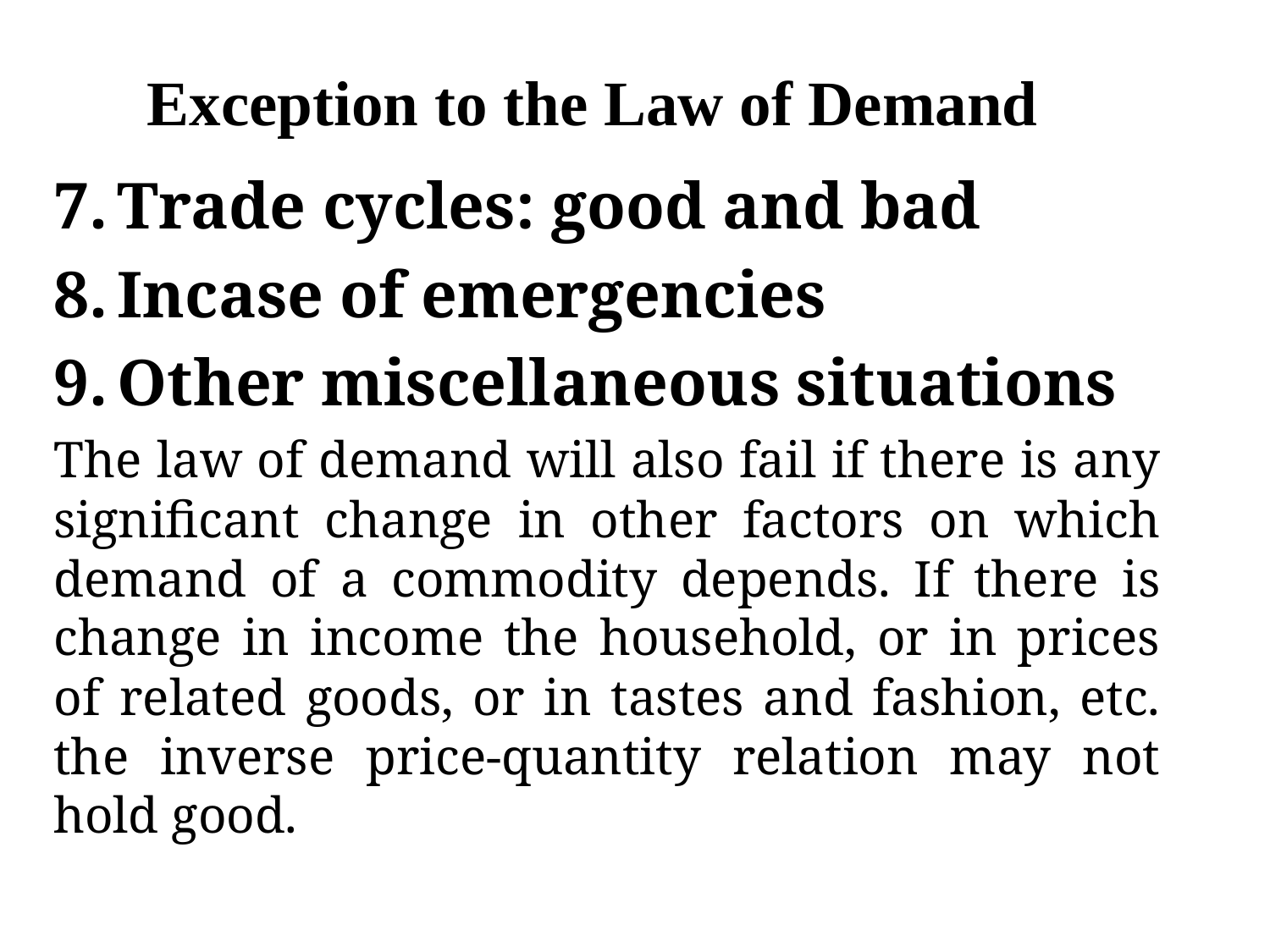

# Exception to the Law of Demand
Trade cycles: good and bad
Incase of emergencies
Other miscellaneous situations
The law of demand will also fail if there is any significant change in other factors on which demand of a commodity depends. If there is change in income the household, or in prices of related goods, or in tastes and fashion, etc. the inverse price-quantity relation may not hold good.